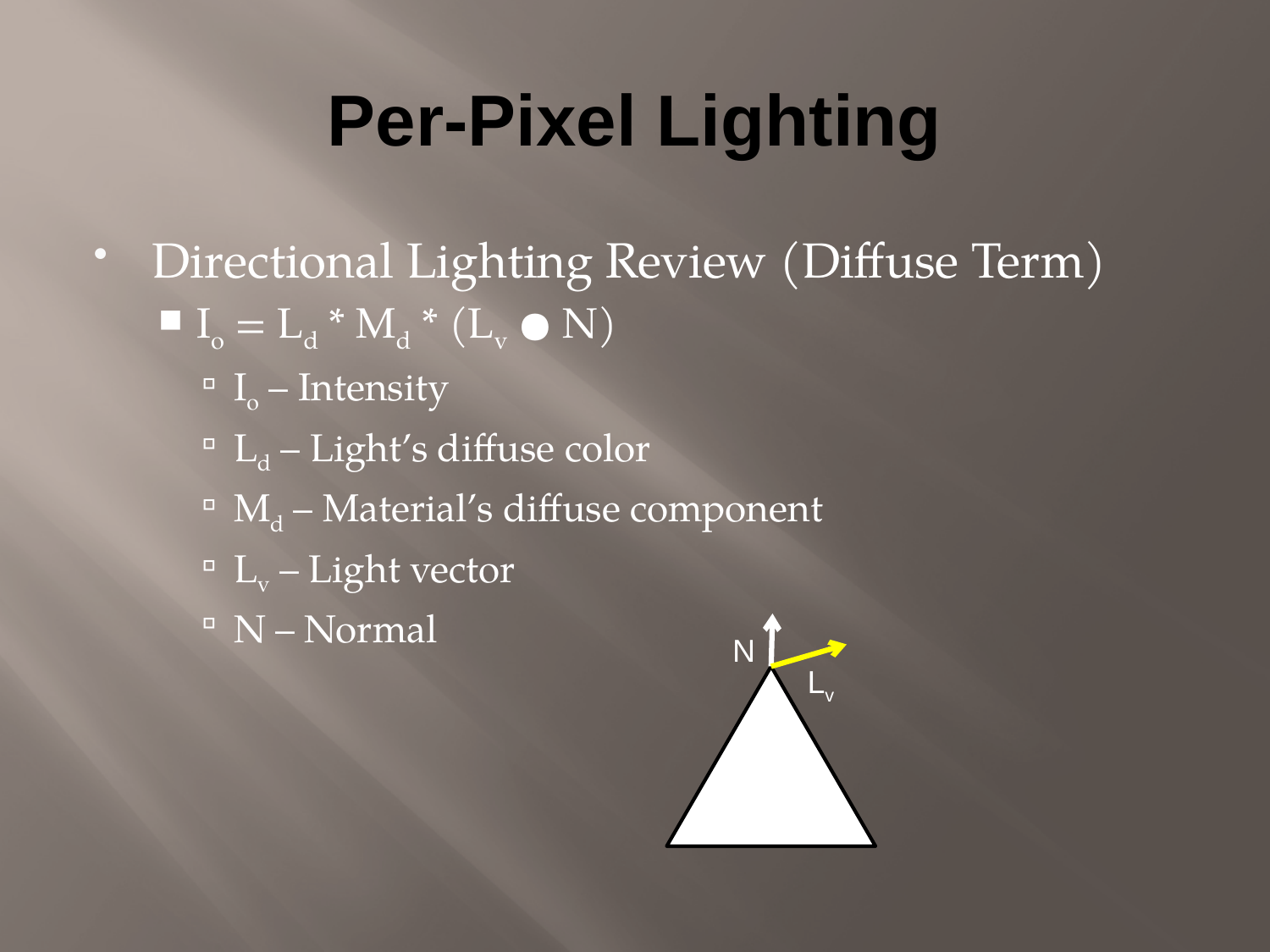

# Per-Pixel Lighting
Directional Lighting Review (Diffuse Term)
Io = Ld * Md * (Lv ● N)
Io – Intensity
Ld – Light’s diffuse color
Md – Material’s diffuse component
Lv – Light vector
N – Normal
N
Lv